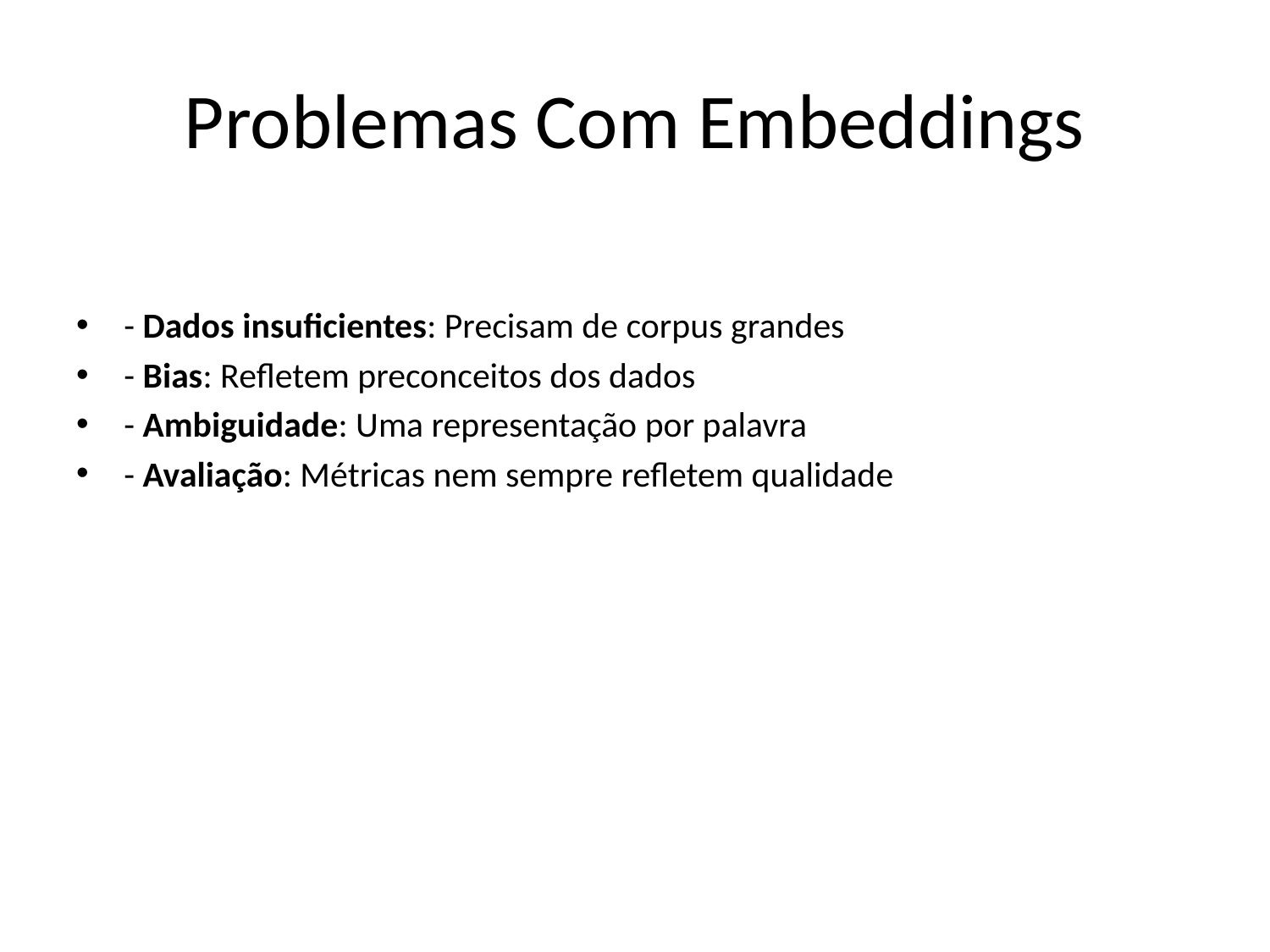

# Problemas Com Embeddings

- Dados insuficientes: Precisam de corpus grandes
- Bias: Refletem preconceitos dos dados
- Ambiguidade: Uma representação por palavra
- Avaliação: Métricas nem sempre refletem qualidade